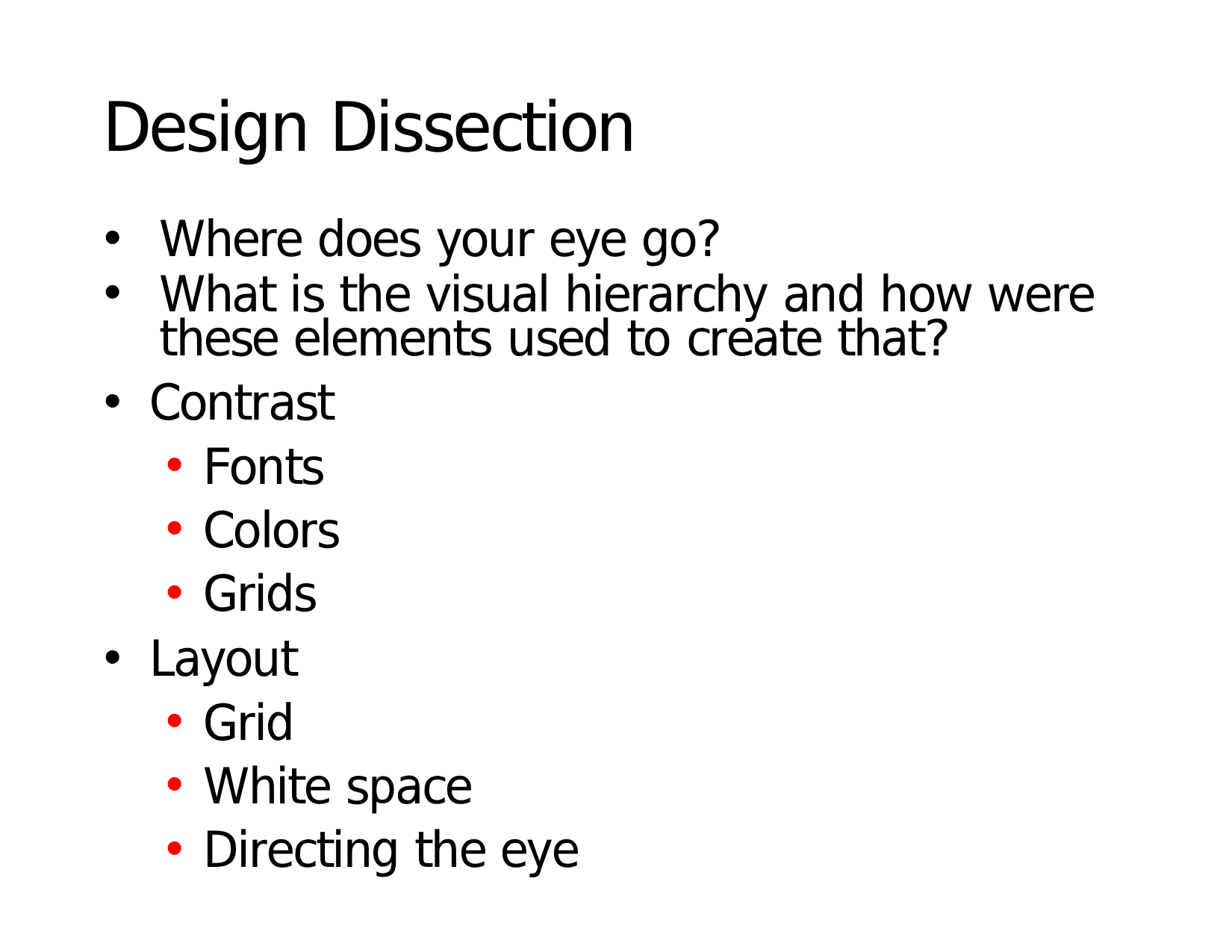

# Design Dissection
Where does your eye go?
What is the visual hierarchy and how were these elements used to create that?
Contrast
Fonts
Colors
Grids
Layout
Grid
White space
Directing the eye